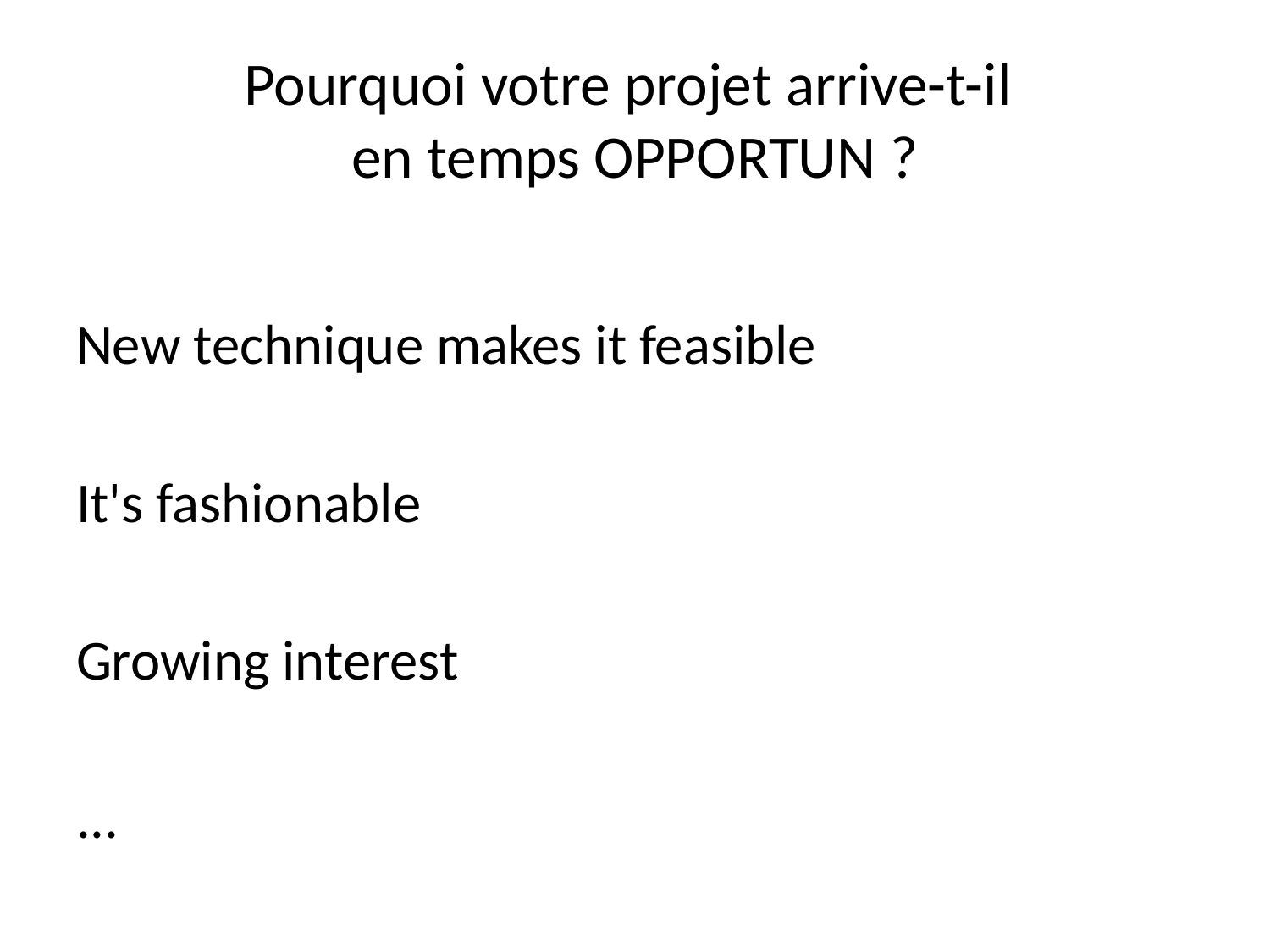

# Pourquoi votre projet arrive-t-il en temps OPPORTUN ?

New technique makes it feasible

It's fashionable

Growing interest

...